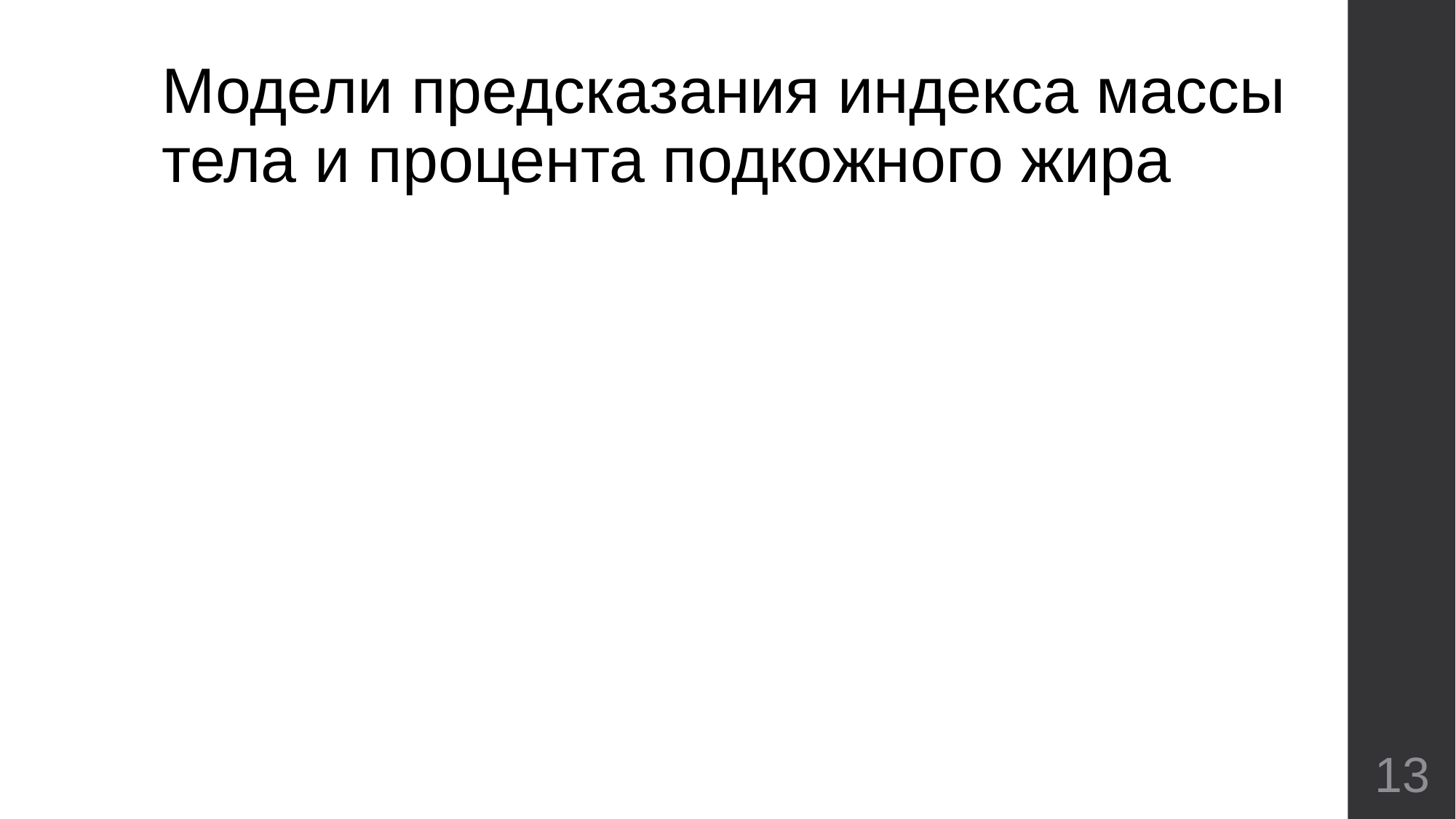

# Модели предсказания индекса массы тела и процента подкожного жира

13